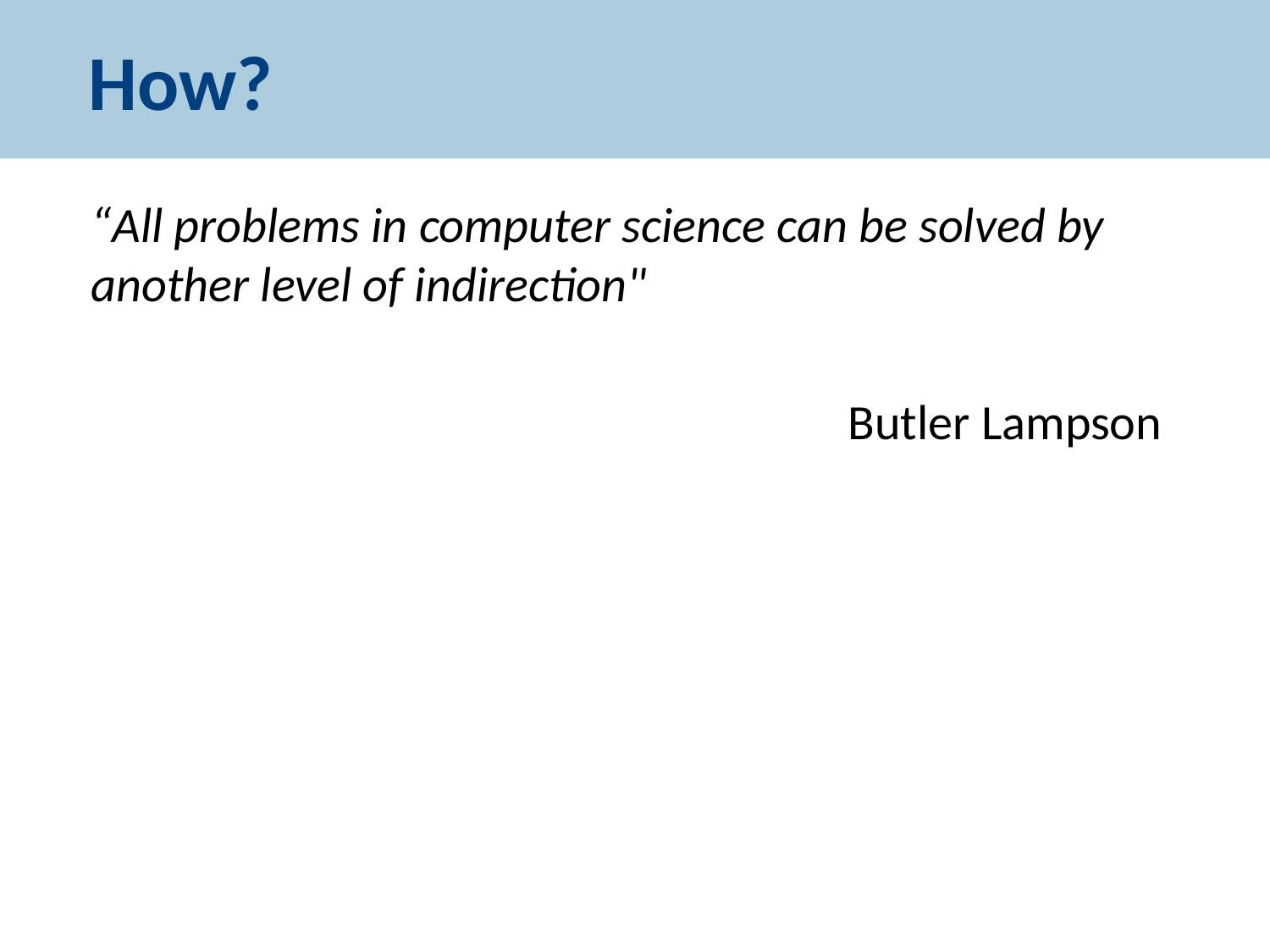

# How?
“All problems in computer science can be solved by another level of indirection"

Butler Lampson